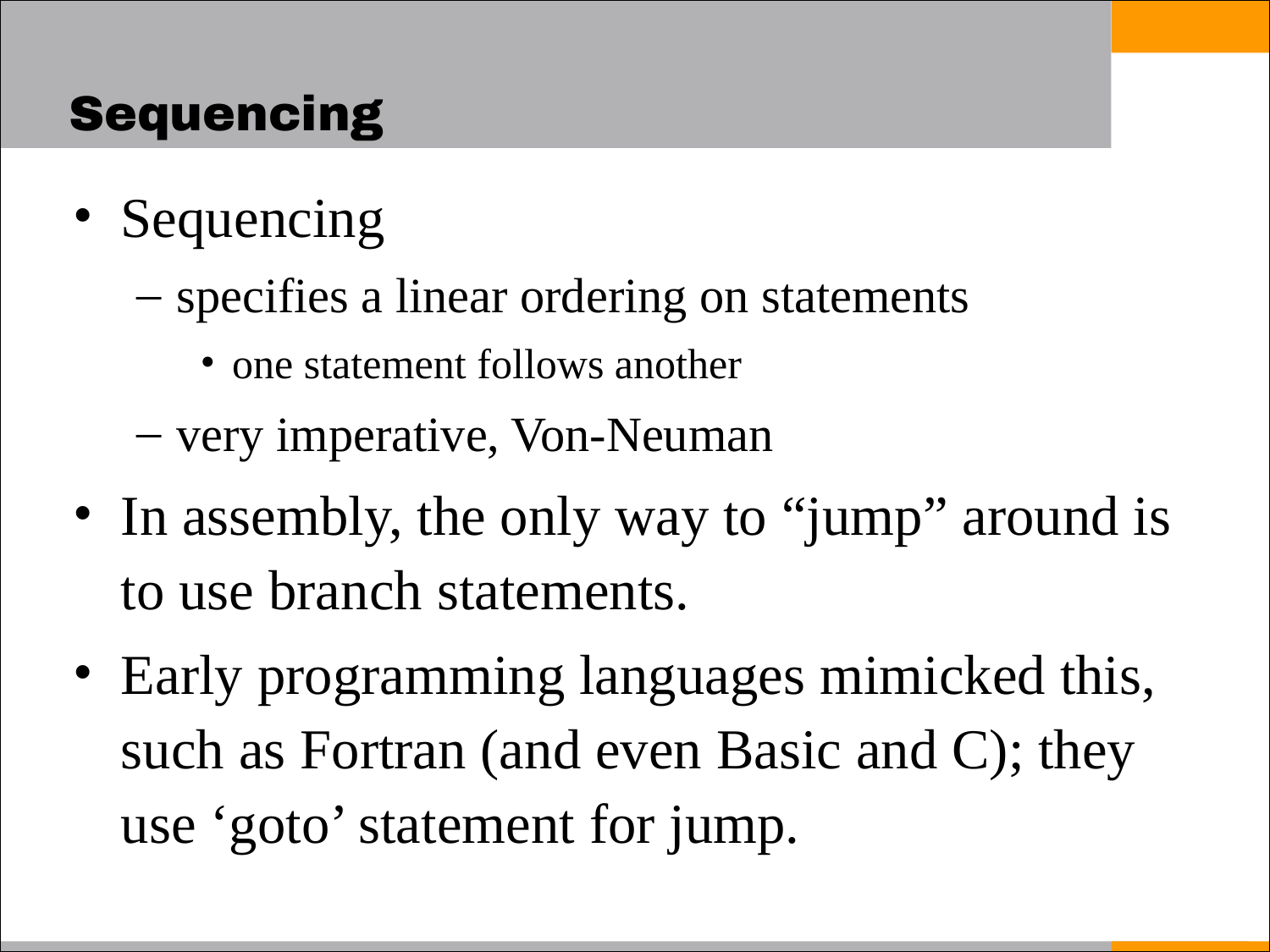

# Sequencing

Sequencing
specifies a linear ordering on statements
one statement follows another
very imperative, Von-Neuman
In assembly, the only way to “jump” around is to use branch statements.
Early programming languages mimicked this, such as Fortran (and even Basic and C); they use ‘goto’ statement for jump.